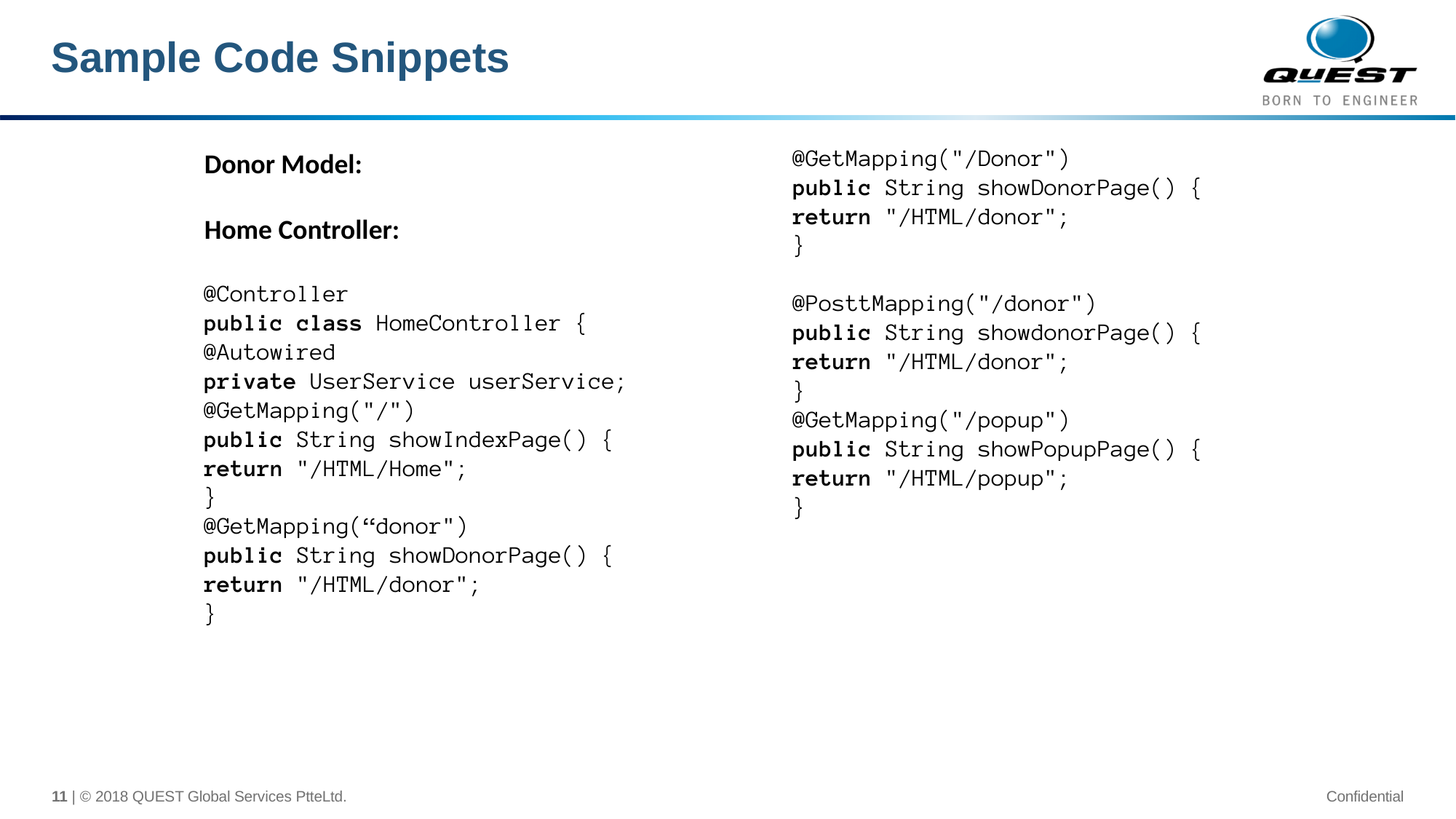

# Sample Code Snippets

@GetMapping("/Donor")
public String showDonorPage() {
return "/HTML/donor";
}

@PosttMapping("/donor")
public String showdonorPage() {
return "/HTML/donor";
}
@GetMapping("/popup")
public String showPopupPage() {
return "/HTML/popup";
}

Donor Model:

Home Controller:

@Controller
public class HomeController {
@Autowired
private UserService userService;
@GetMapping("/")
public String showIndexPage() {
return "/HTML/Home";
}
@GetMapping(“donor")
public String showDonorPage() {
return "/HTML/donor";
}

11 | © 2018 QUEST Global Services PtteLtd.
Confidential